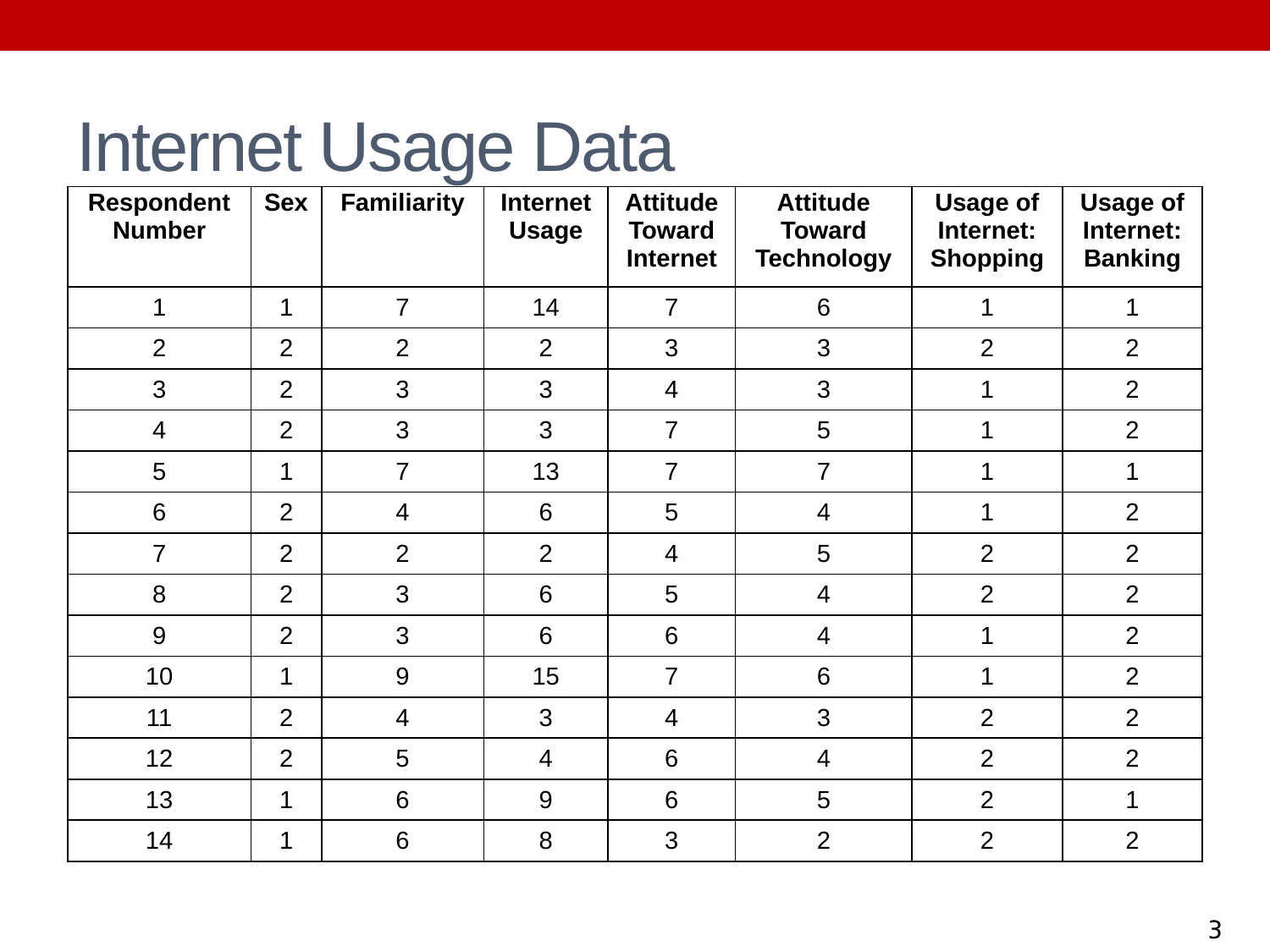

# Internet Usage Data
| Respondent Number | Sex | Familiarity | Internet Usage | Attitude Toward Internet | Attitude Toward Technology | Usage of Internet: Shopping | Usage of Internet: Banking |
| --- | --- | --- | --- | --- | --- | --- | --- |
| 1 | 1 | 7 | 14 | 7 | 6 | 1 | 1 |
| 2 | 2 | 2 | 2 | 3 | 3 | 2 | 2 |
| 3 | 2 | 3 | 3 | 4 | 3 | 1 | 2 |
| 4 | 2 | 3 | 3 | 7 | 5 | 1 | 2 |
| 5 | 1 | 7 | 13 | 7 | 7 | 1 | 1 |
| 6 | 2 | 4 | 6 | 5 | 4 | 1 | 2 |
| 7 | 2 | 2 | 2 | 4 | 5 | 2 | 2 |
| 8 | 2 | 3 | 6 | 5 | 4 | 2 | 2 |
| 9 | 2 | 3 | 6 | 6 | 4 | 1 | 2 |
| 10 | 1 | 9 | 15 | 7 | 6 | 1 | 2 |
| 11 | 2 | 4 | 3 | 4 | 3 | 2 | 2 |
| 12 | 2 | 5 | 4 | 6 | 4 | 2 | 2 |
| 13 | 1 | 6 | 9 | 6 | 5 | 2 | 1 |
| 14 | 1 | 6 | 8 | 3 | 2 | 2 | 2 |
3